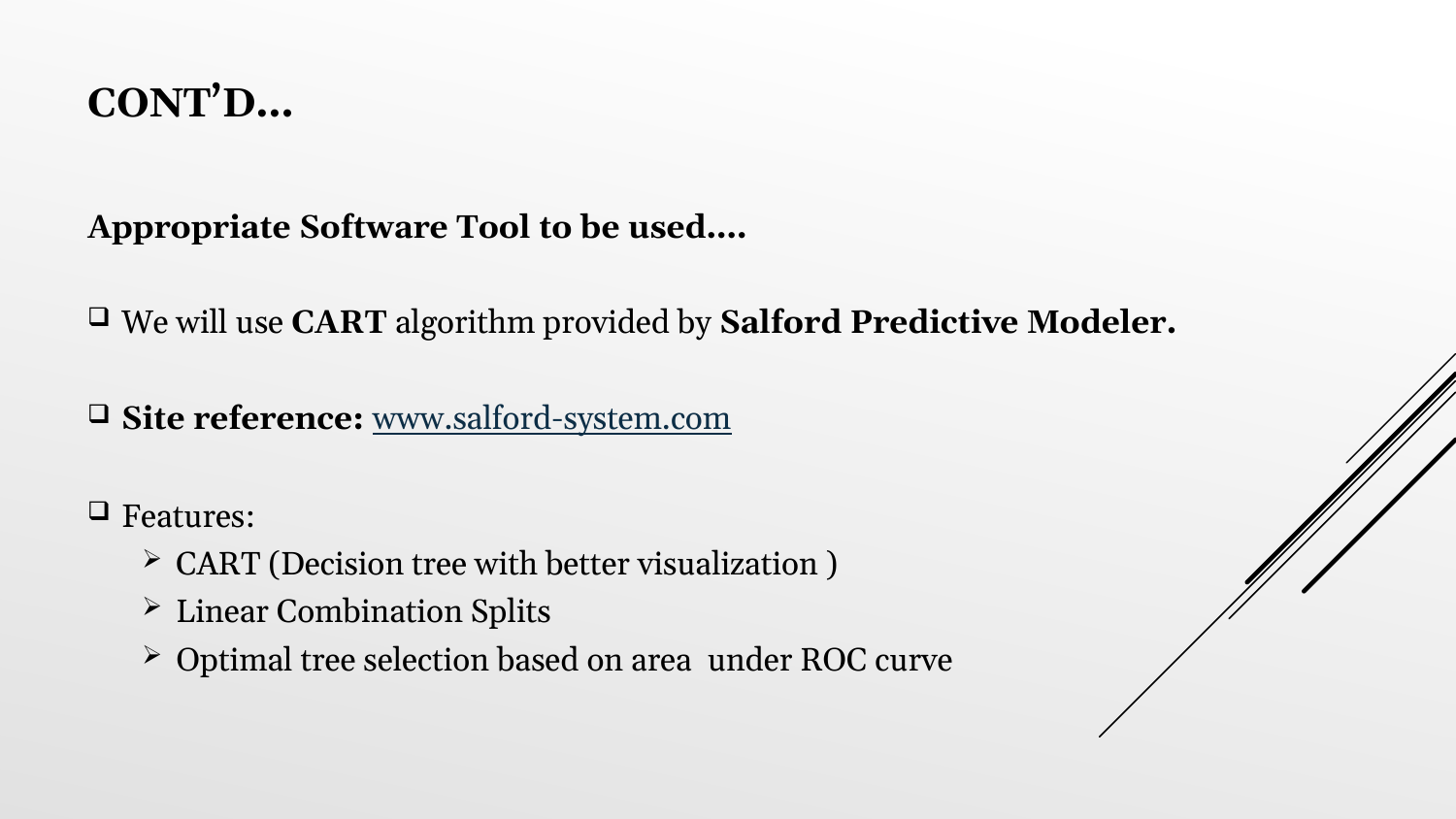

# Cont’d…
Appropriate Software Tool to be used….

We will use CART algorithm provided by Salford Predictive Modeler.

Site reference: www.salford-system.com

Features:
CART (Decision tree with better visualization )
Linear Combination Splits
Optimal tree selection based on area  under ROC curve